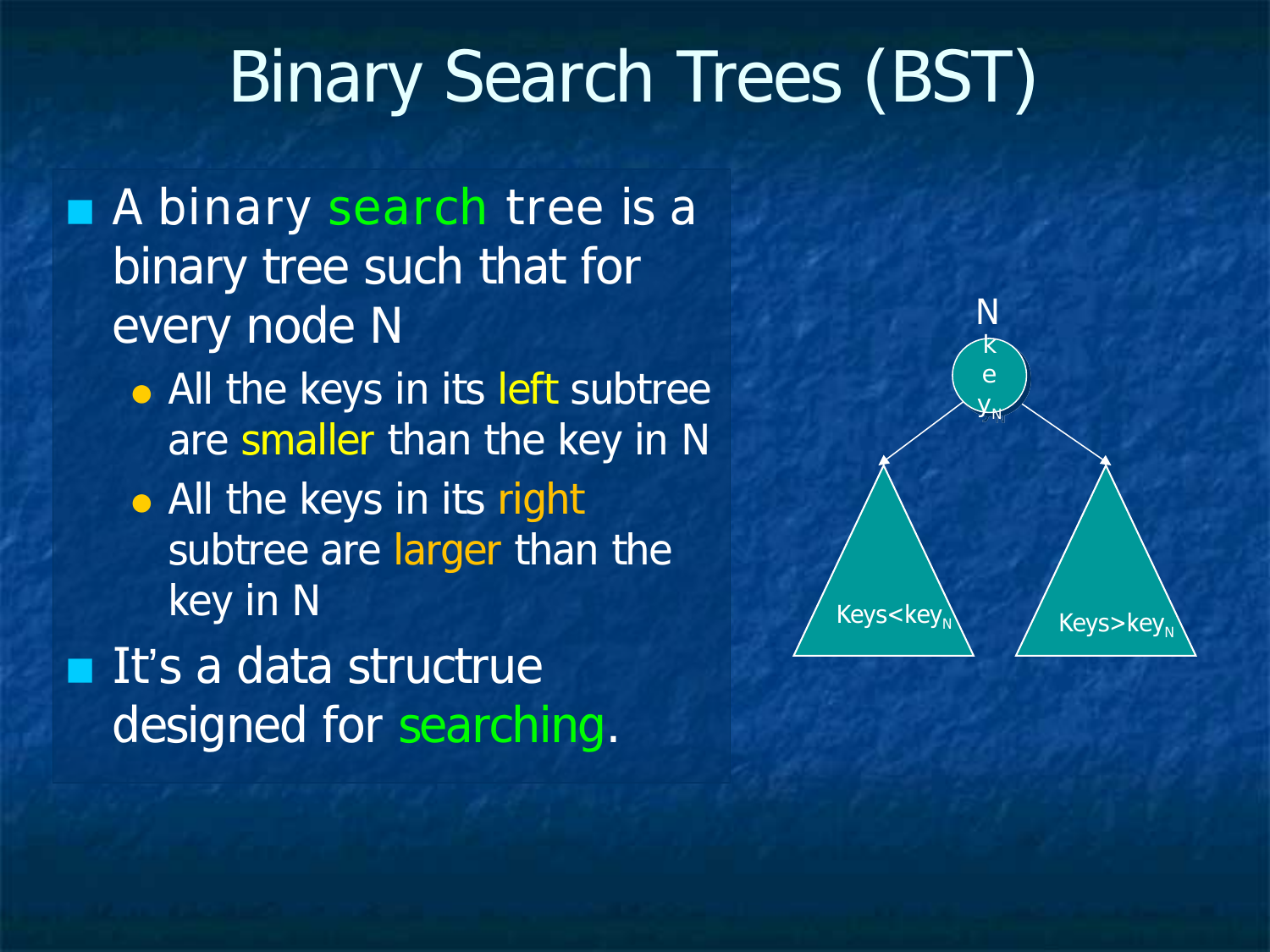

# Binary Search Trees (BST)
A binary search tree is a binary tree such that for every node N
All the keys in its left subtree are smaller than the key in N
All the keys in its right subtree are larger than the key in N
It’s a data structrue designed for searching.
N
keyN

Keys<keyN
Keys>keyN